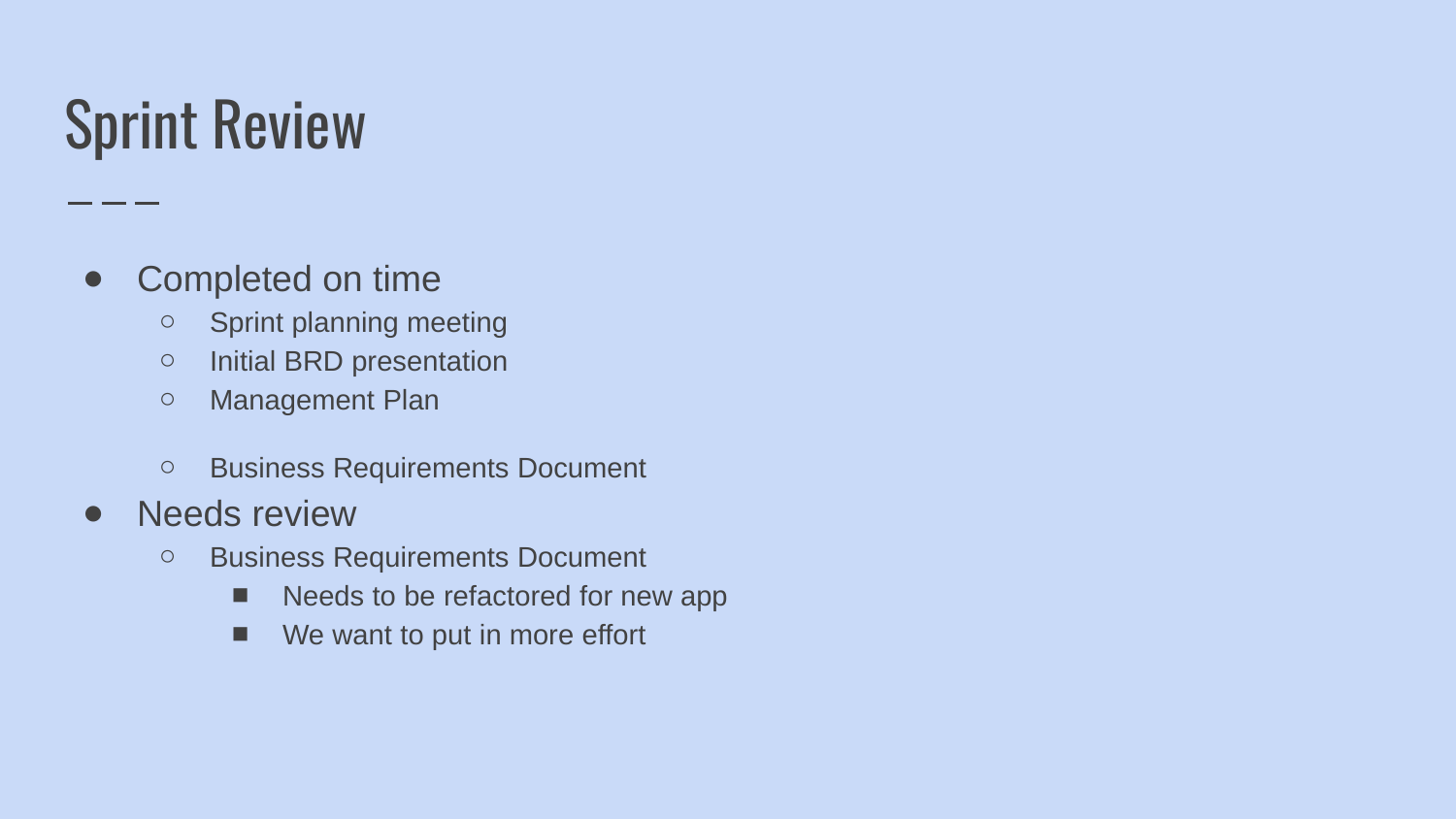

# Sprint Review
Completed on time
Sprint planning meeting
Initial BRD presentation
Management Plan
Business Requirements Document
Needs review
Business Requirements Document
Needs to be refactored for new app
We want to put in more effort